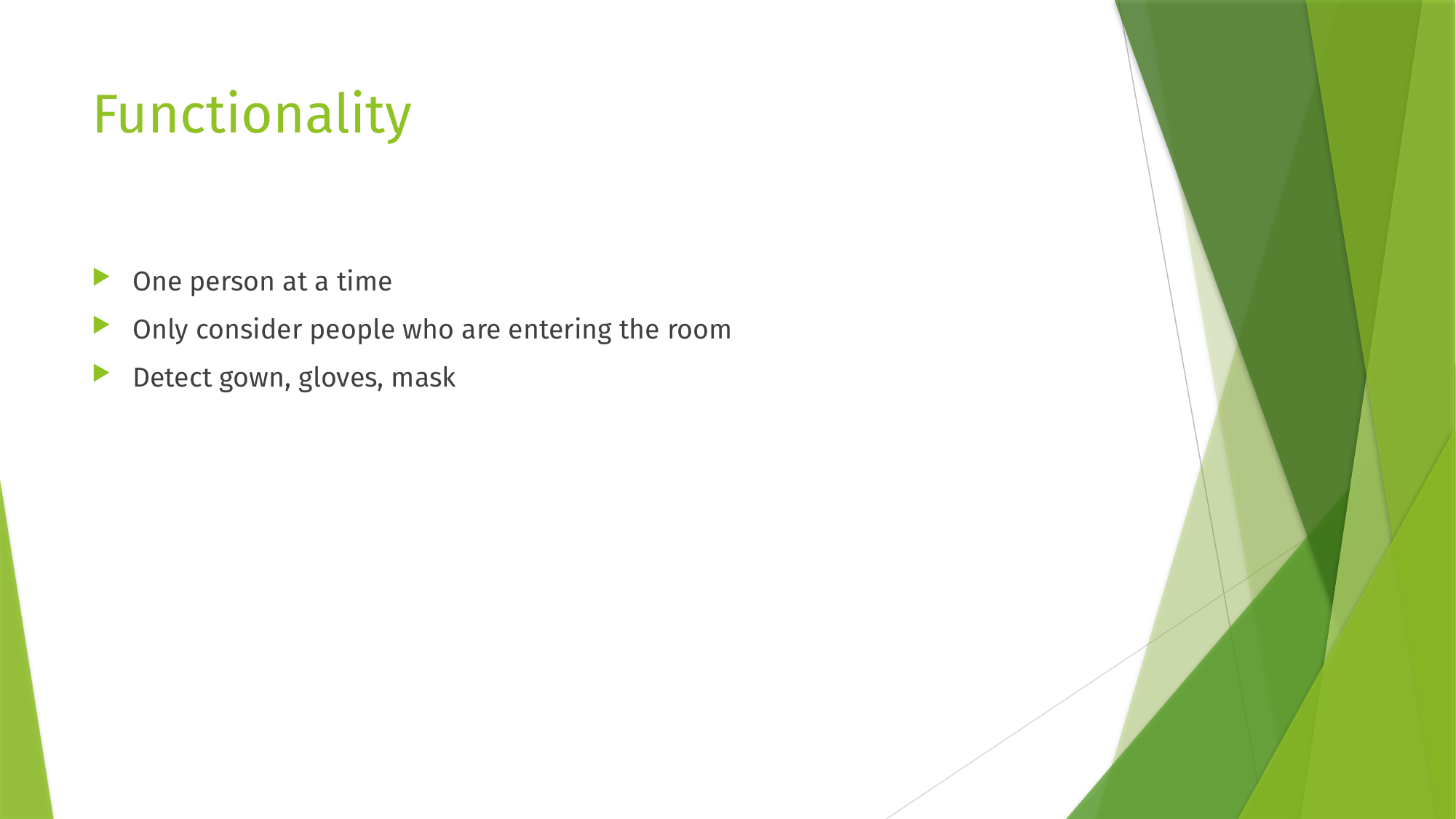

# Functionality
One person at a time
Only consider people who are entering the room
Detect gown, gloves, mask